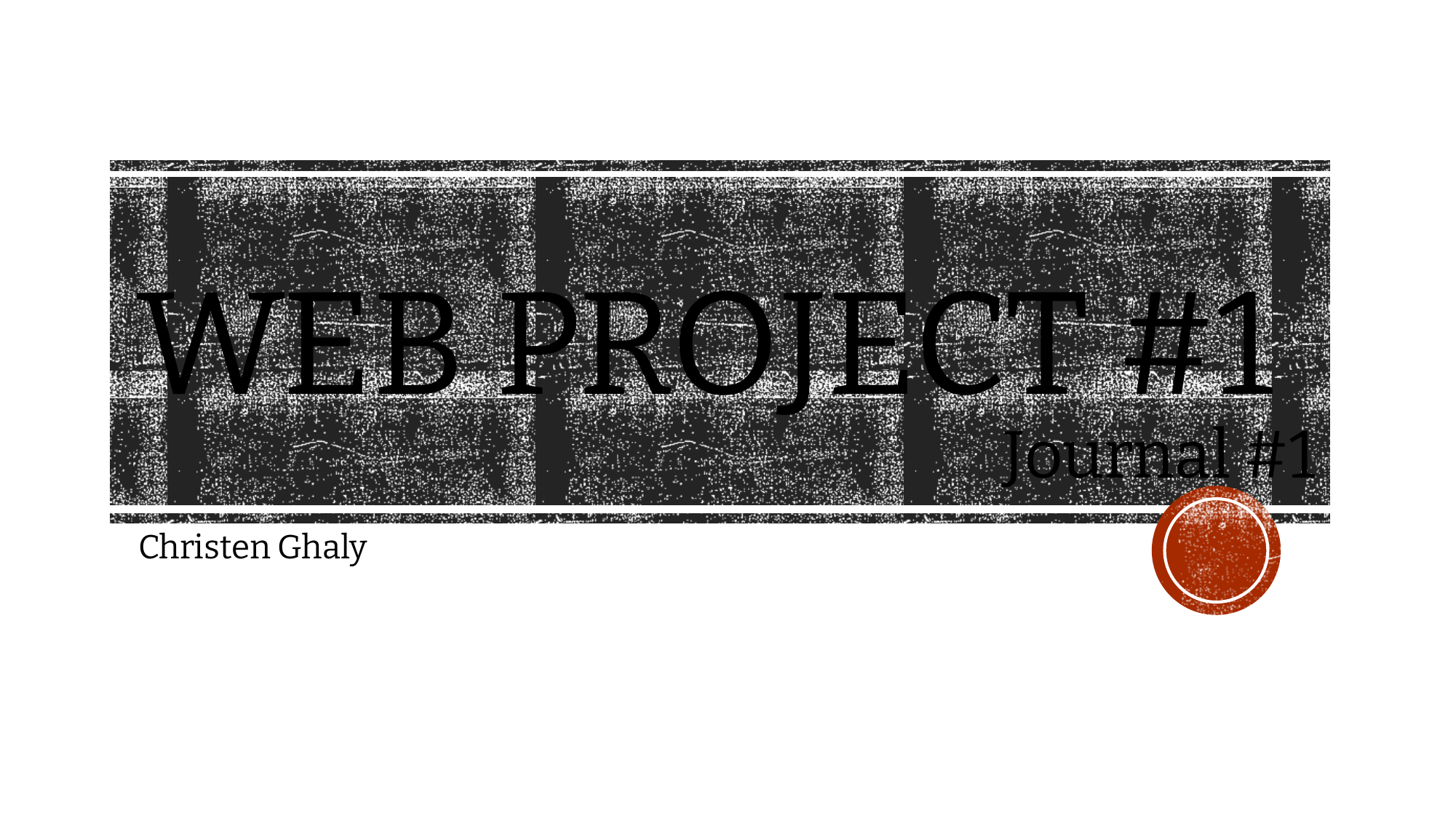

# Web Project #1
Journal #1
Christen Ghaly